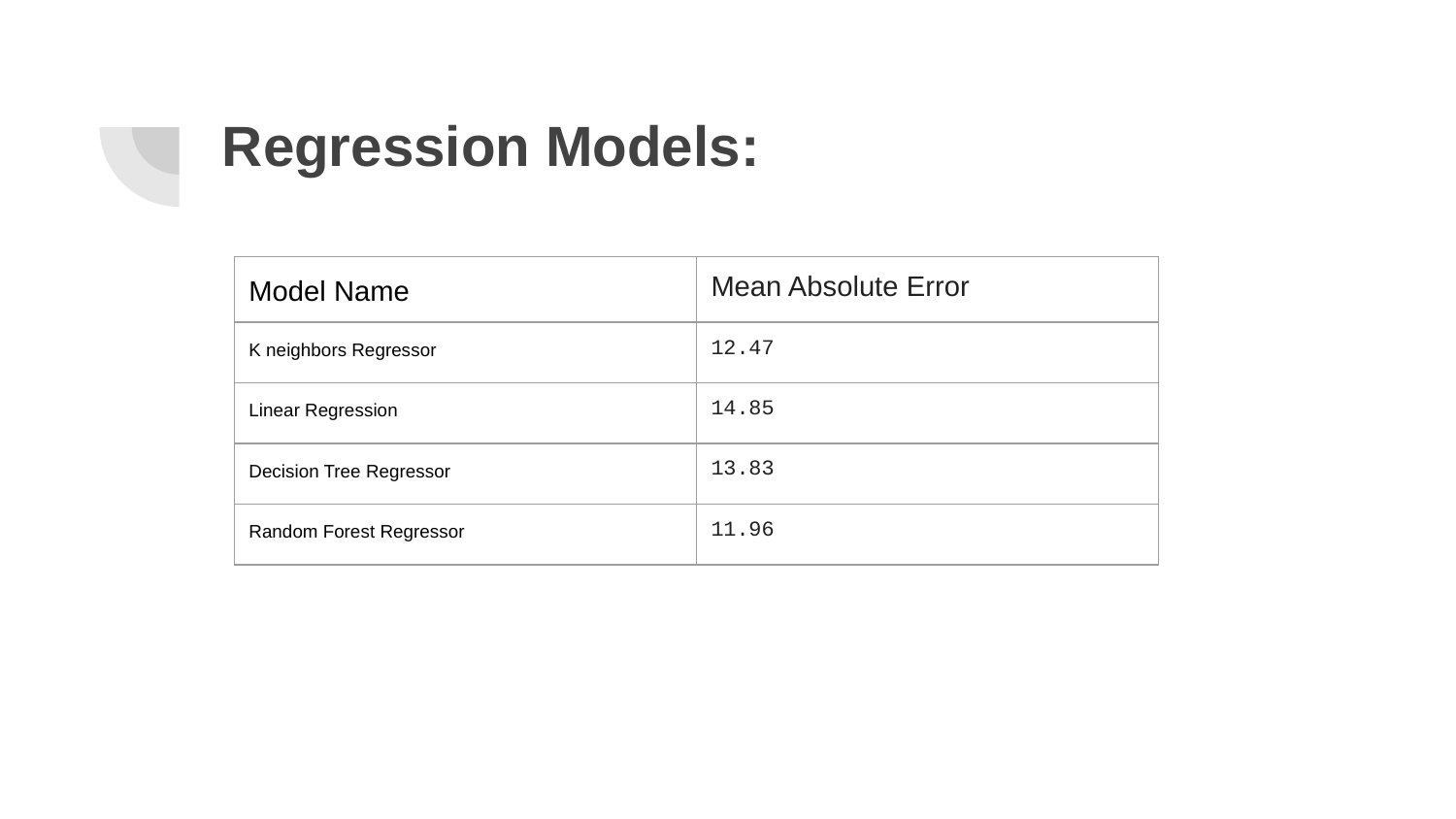

# Regression Models:
| Model Name | Mean Absolute Error |
| --- | --- |
| K neighbors Regressor | 12.47 |
| Linear Regression | 14.85 |
| Decision Tree Regressor | 13.83 |
| Random Forest Regressor | 11.96 |